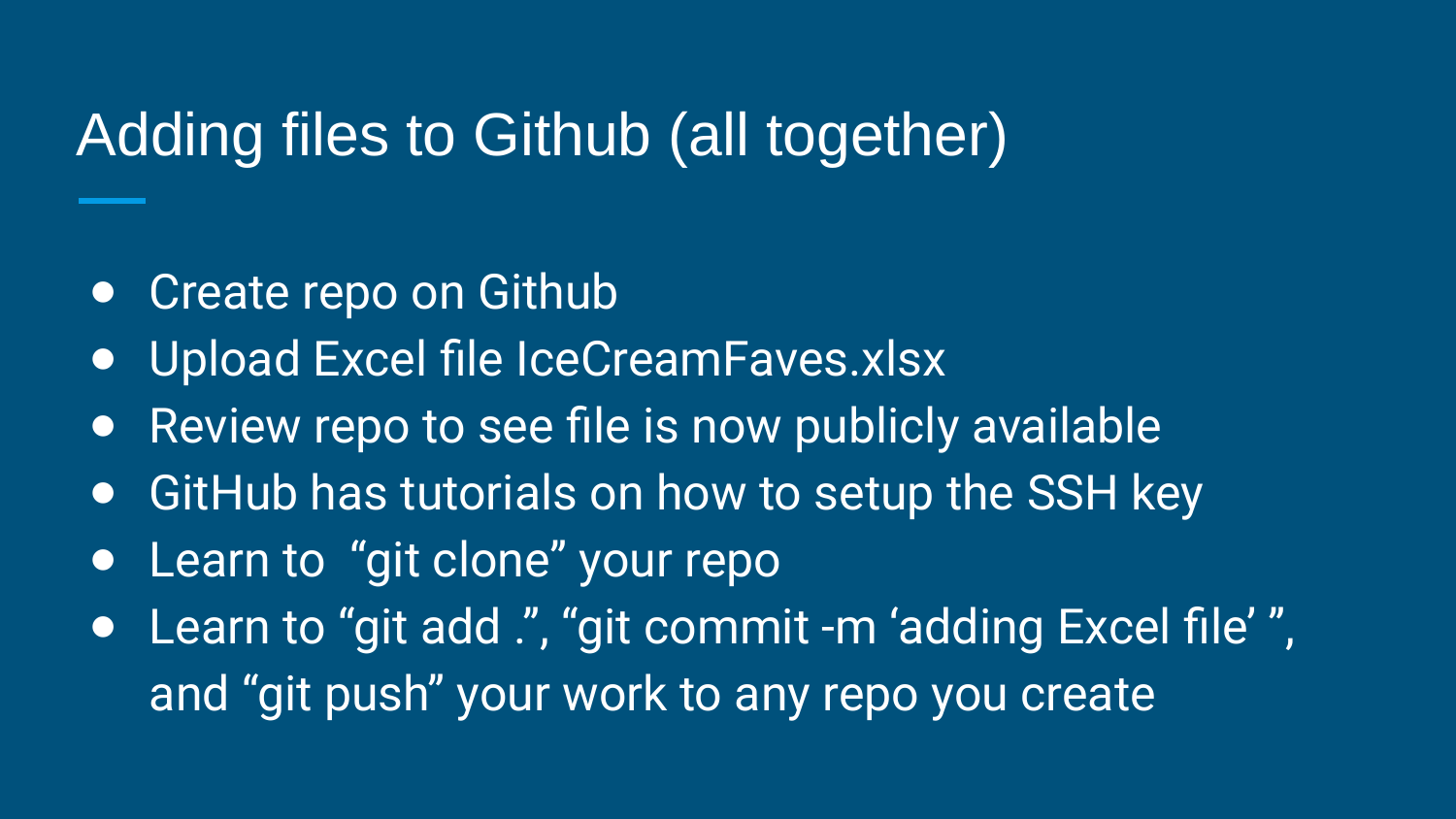

# Adding files to Github (all together)
Create repo on Github
Upload Excel file IceCreamFaves.xlsx
Review repo to see file is now publicly available
GitHub has tutorials on how to setup the SSH key
Learn to  “git clone” your repo
Learn to “git add .”, “git commit -m ‘adding Excel file’ ”, and “git push” your work to any repo you create